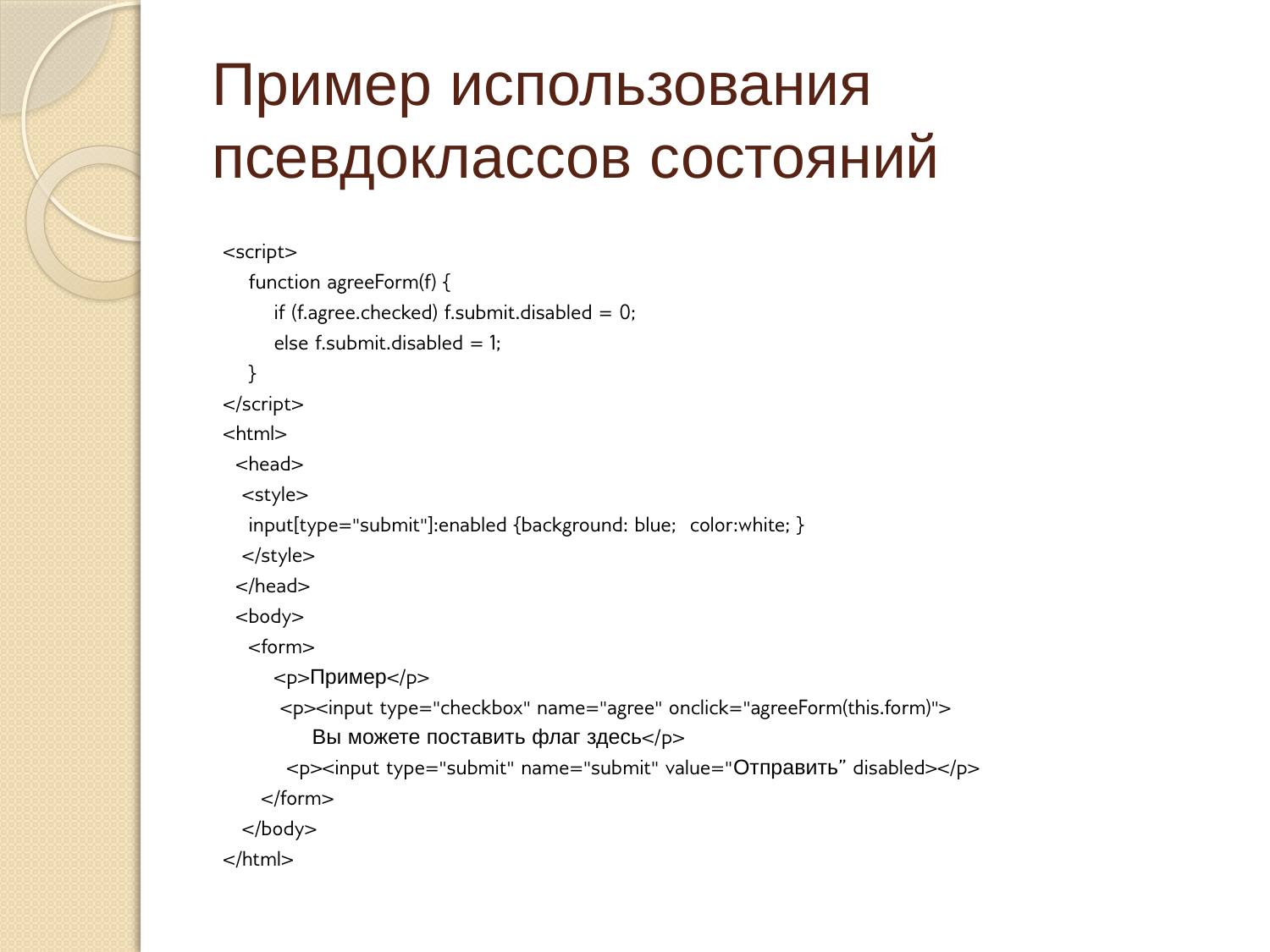

# Пример использования псевдоклассов состояний
<script>
    function agreeForm(f) {
        if (f.agree.checked) f.submit.disabled = 0;
        else f.submit.disabled = 1;
    }
</script>
<html>
  <head>
   <style>
    input[type="submit"]:enabled {background: blue;  color:white; }
   </style>
  </head>
  <body>
    <form>
        <p>Пример</p>
         <p><input type="checkbox" name="agree" onclick="agreeForm(this.form)">
              Вы можете поставить флаг здесь</p>
          <p><input type="submit" name="submit" value="Отправить” disabled></p>
      </form>
   </body>
</html>